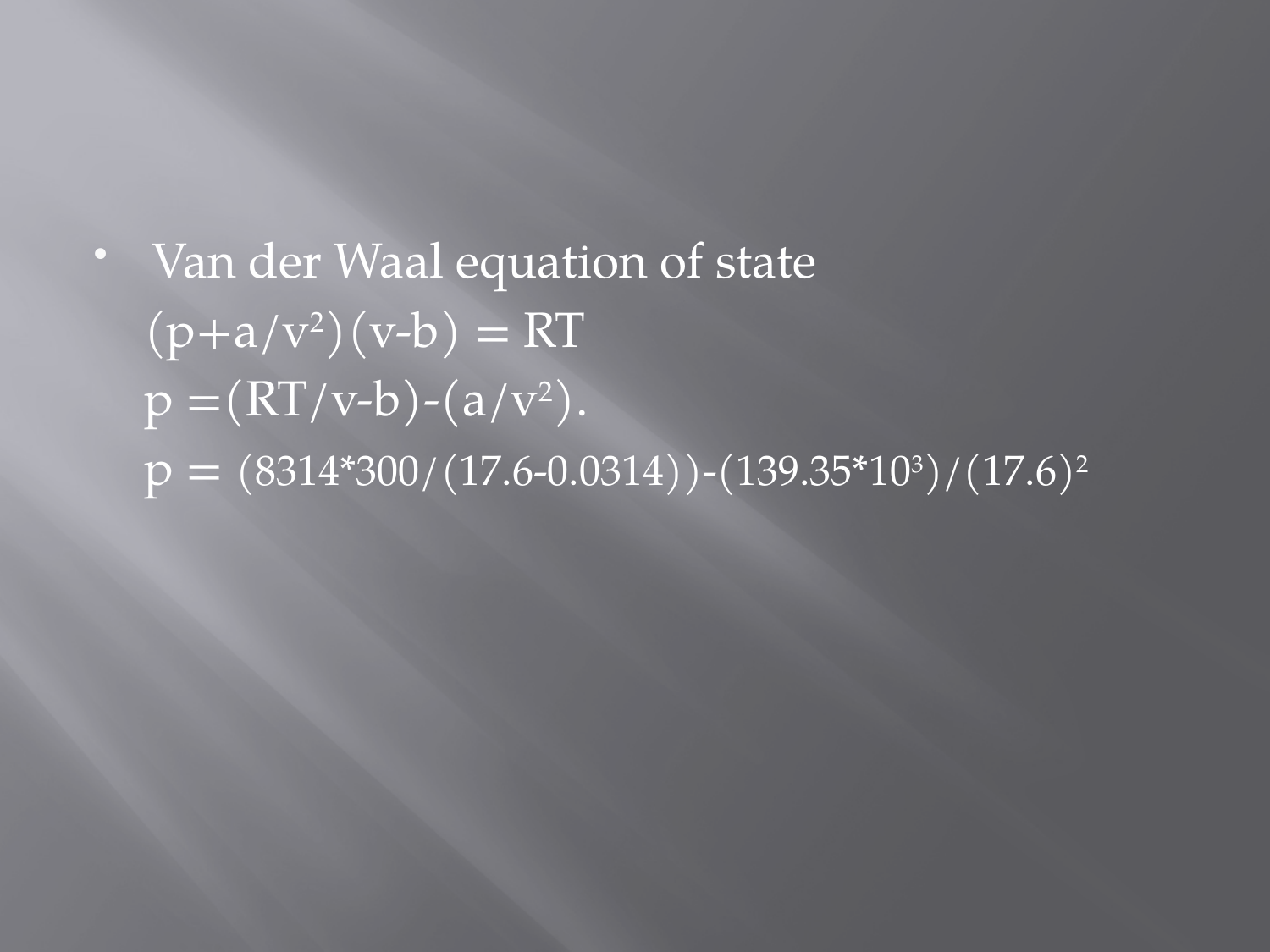

#
Van der Waal equation of state
    (p+a/v2)(v-b) = RT
    p =(RT/v-b)-(a/v2).
    p = (8314*300/(17.6-0.0314))-(139.35*103)/(17.6)2